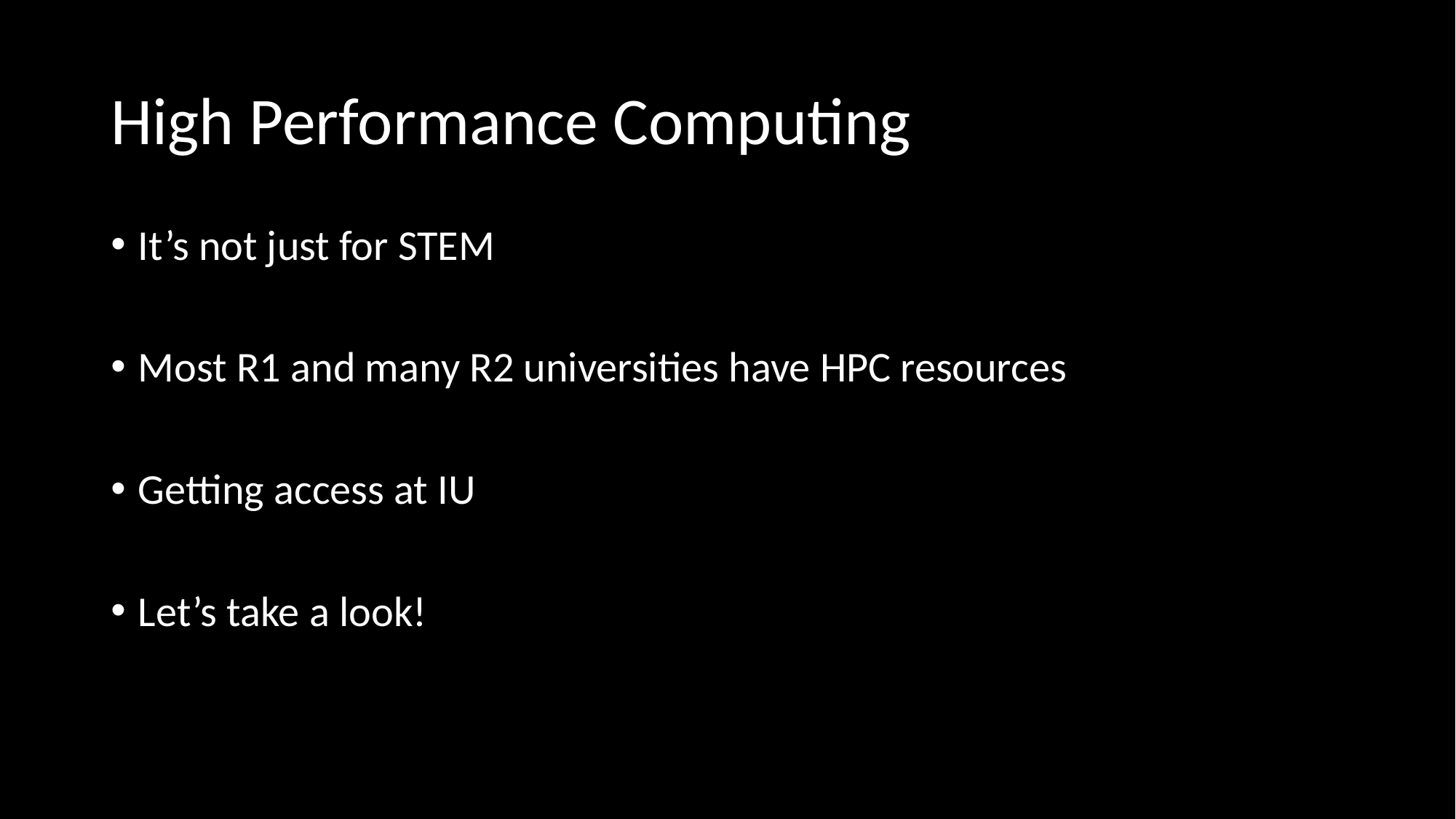

# High Performance Computing
It’s not just for STEM

Most R1 and many R2 universities have HPC resources

Getting access at IU

Let’s take a look!